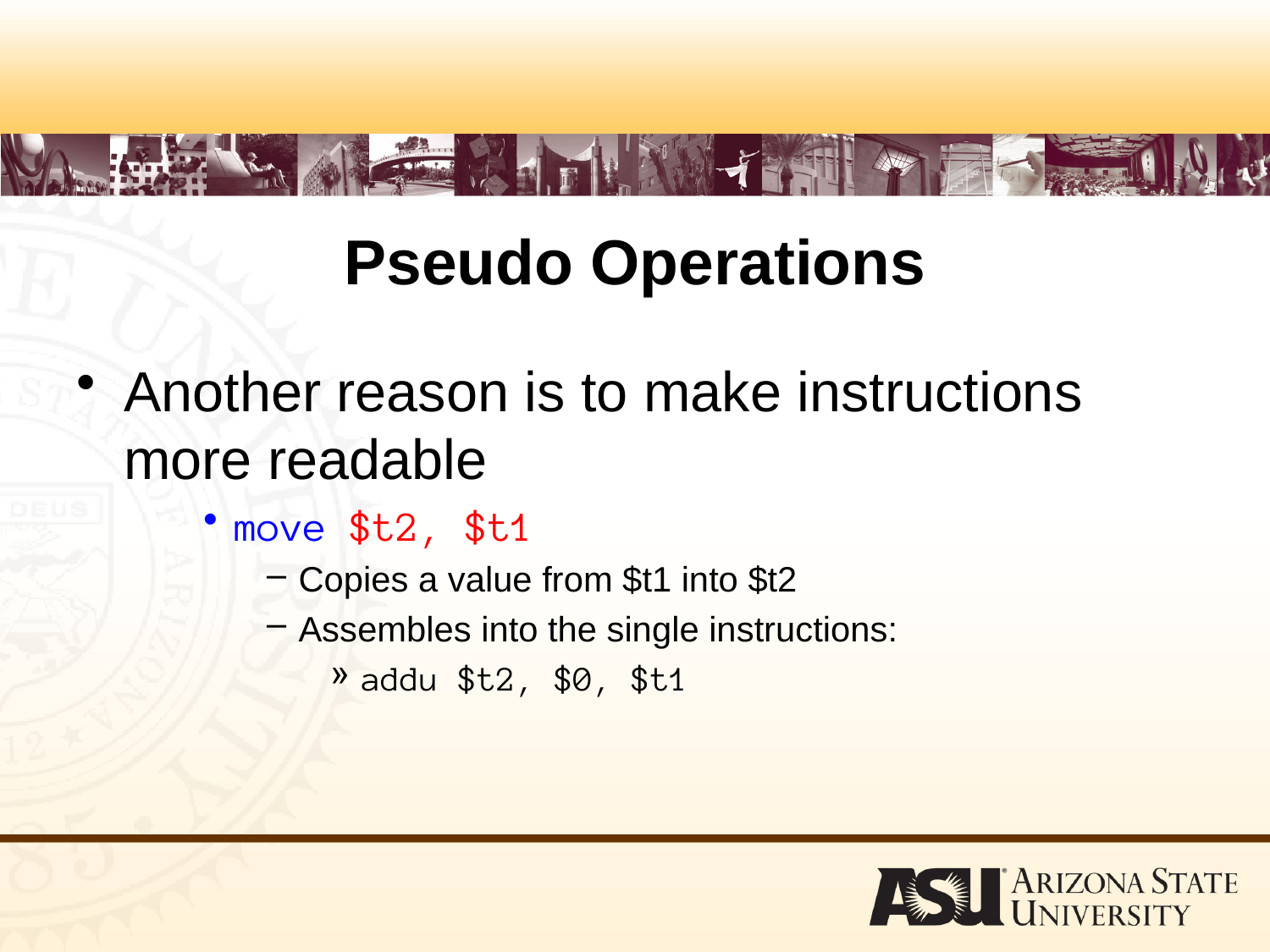

# Pseudo Operations
Another reason is to make instructions more readable
move $t2, $t1
Copies a value from $t1 into $t2
Assembles into the single instructions:
addu $t2, $0, $t1